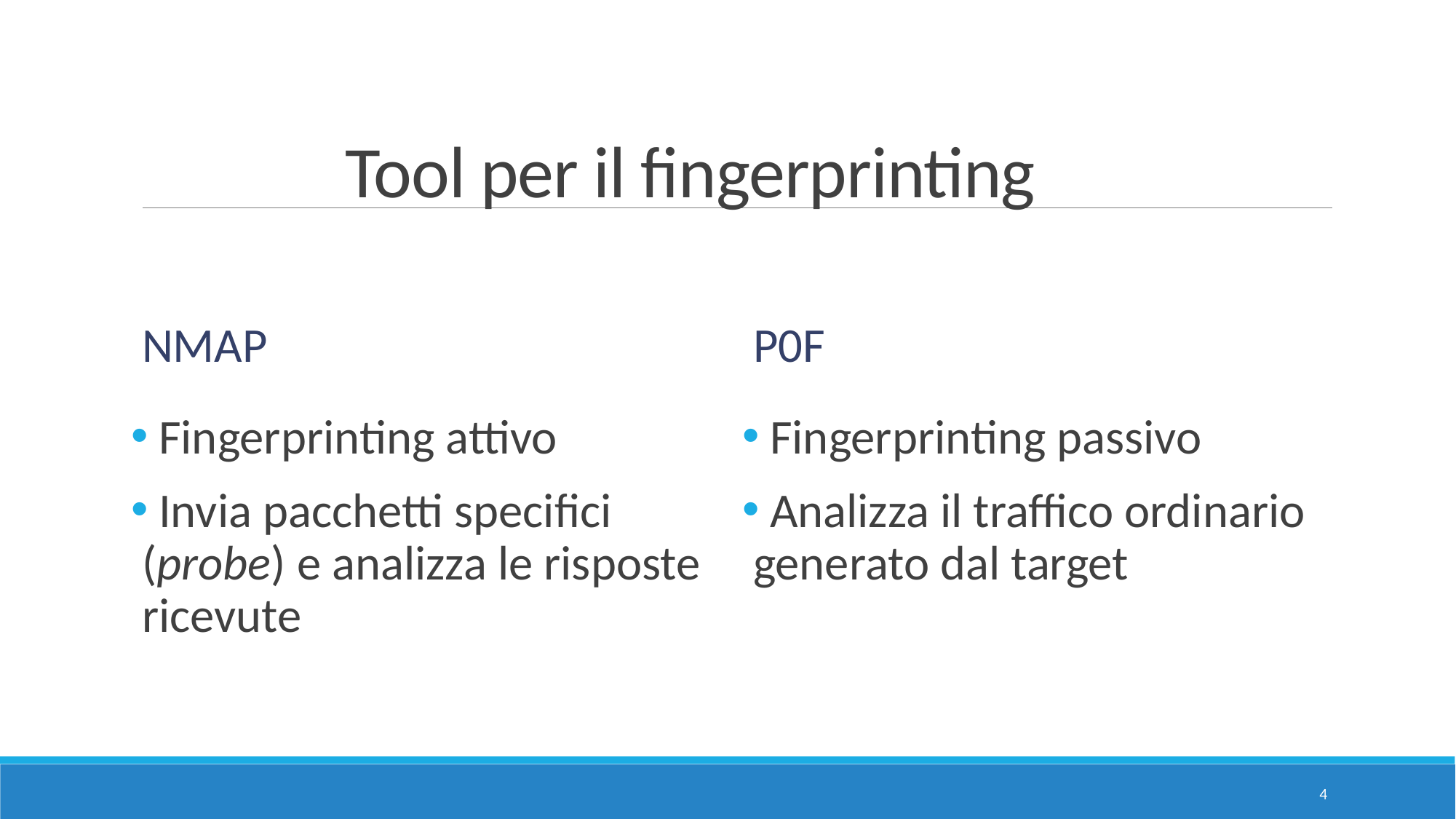

# Tool per il fingerprinting
Nmap
p0f
 Fingerprinting passivo
 Analizza il traffico ordinario generato dal target
 Fingerprinting attivo
 Invia pacchetti specifici (probe) e analizza le risposte ricevute
4